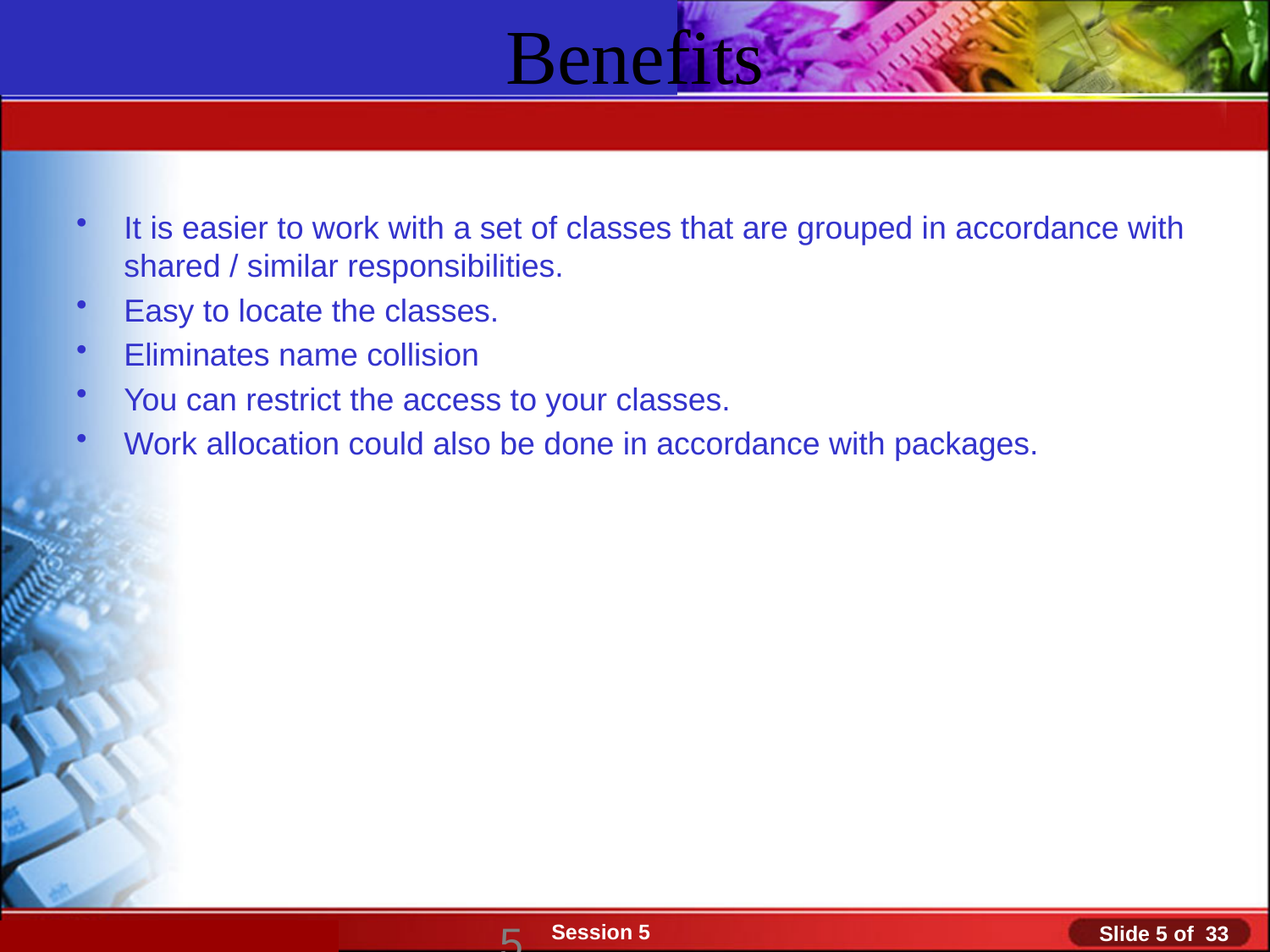

# Benefits
It is easier to work with a set of classes that are grouped in accordance with shared / similar responsibilities.
Easy to locate the classes.
Eliminates name collision
You can restrict the access to your classes.
Work allocation could also be done in accordance with packages.
5